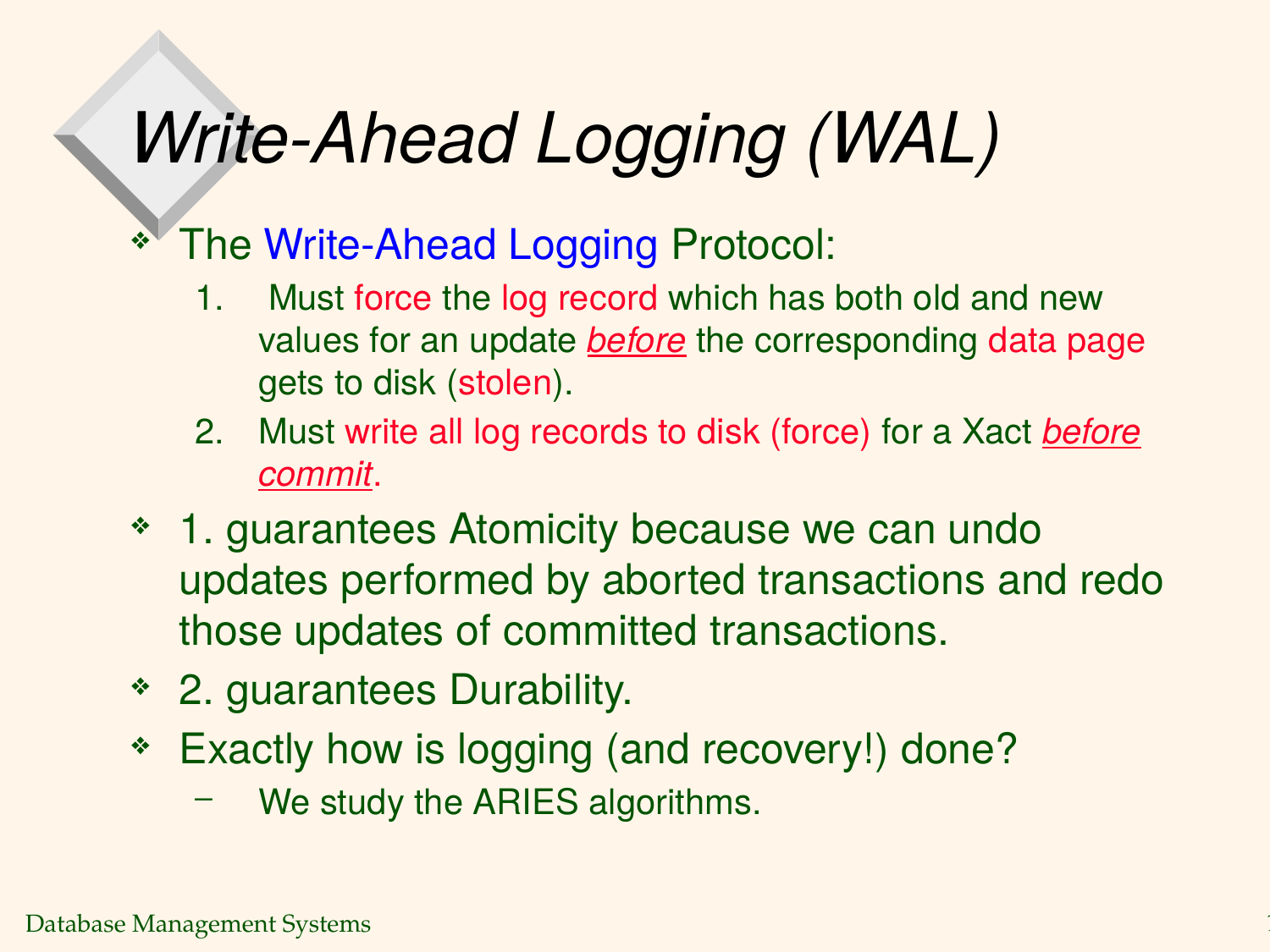

# Write-Ahead Logging (WAL)
The Write-Ahead Logging Protocol:
 Must force the log record which has both old and new values for an update before the corresponding data page gets to disk (stolen).
Must write all log records to disk (force) for a Xact before commit.
1. guarantees Atomicity because we can undo updates performed by aborted transactions and redo those updates of committed transactions.
2. guarantees Durability.
Exactly how is logging (and recovery!) done?
We study the ARIES algorithms.